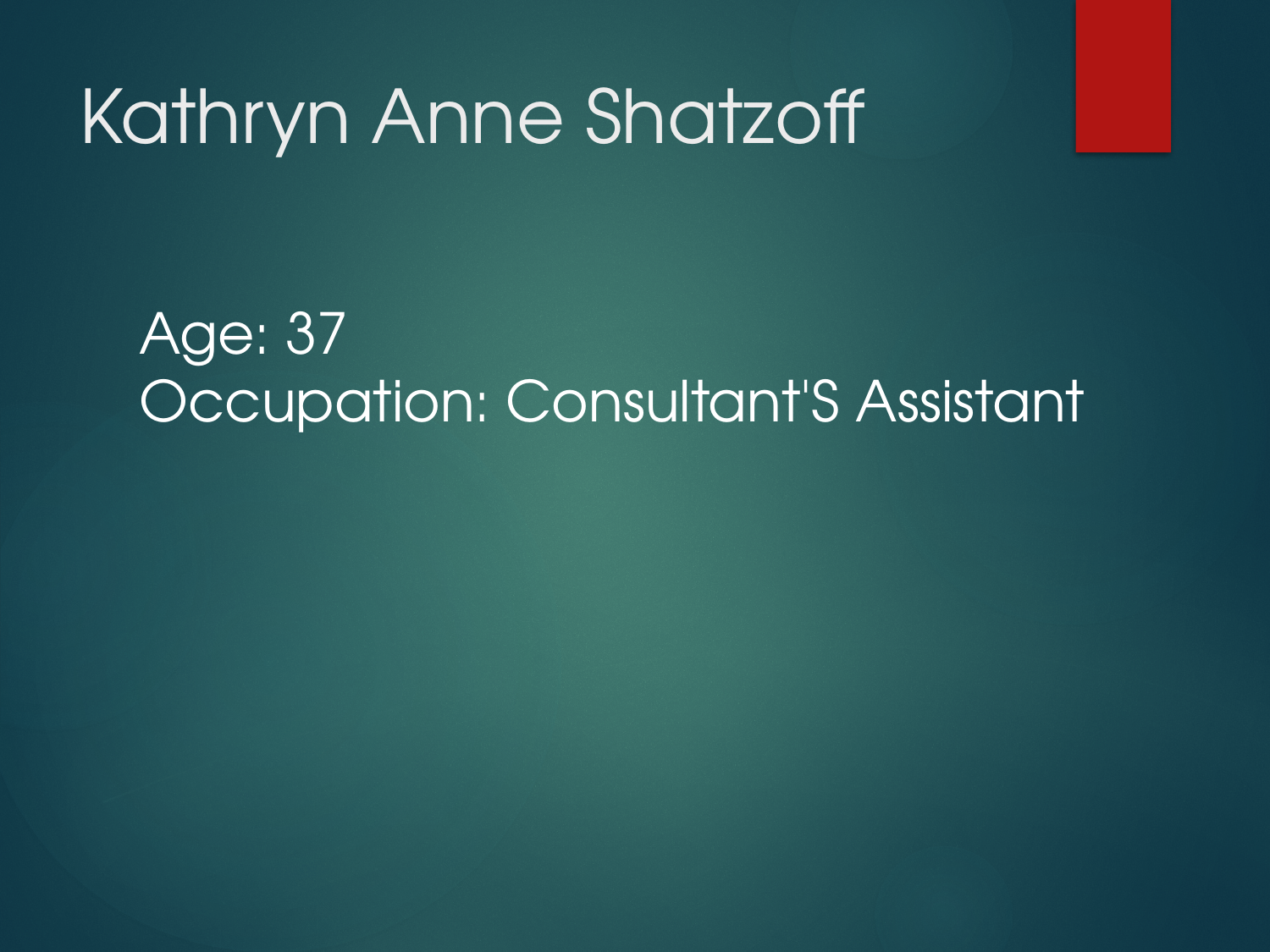

# Kathryn Anne Shatzoff

Age: 37
Occupation: Consultant'S Assistant